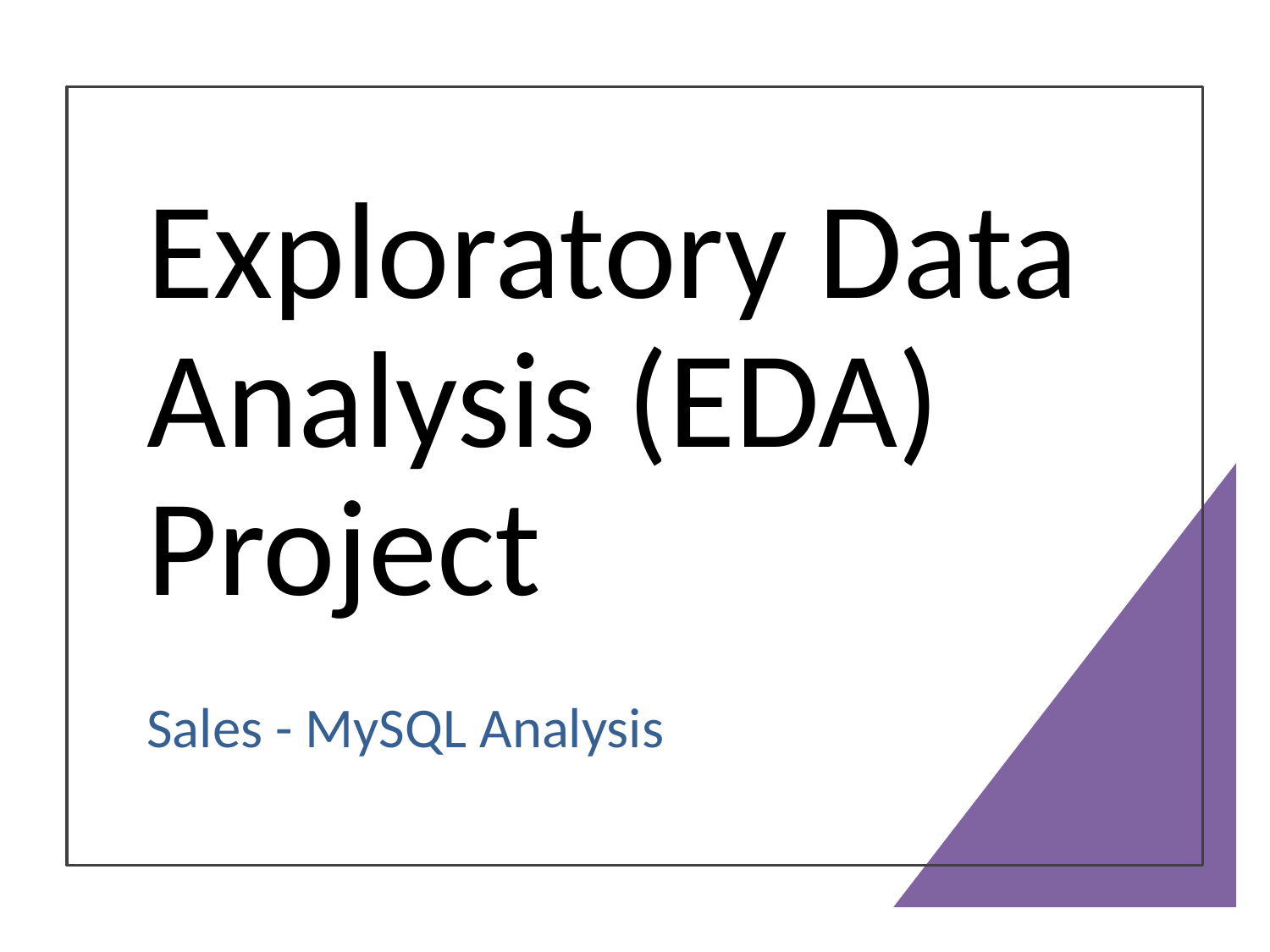

# Exploratory Data Analysis (EDA) Project

Sales - MySQL Analysis